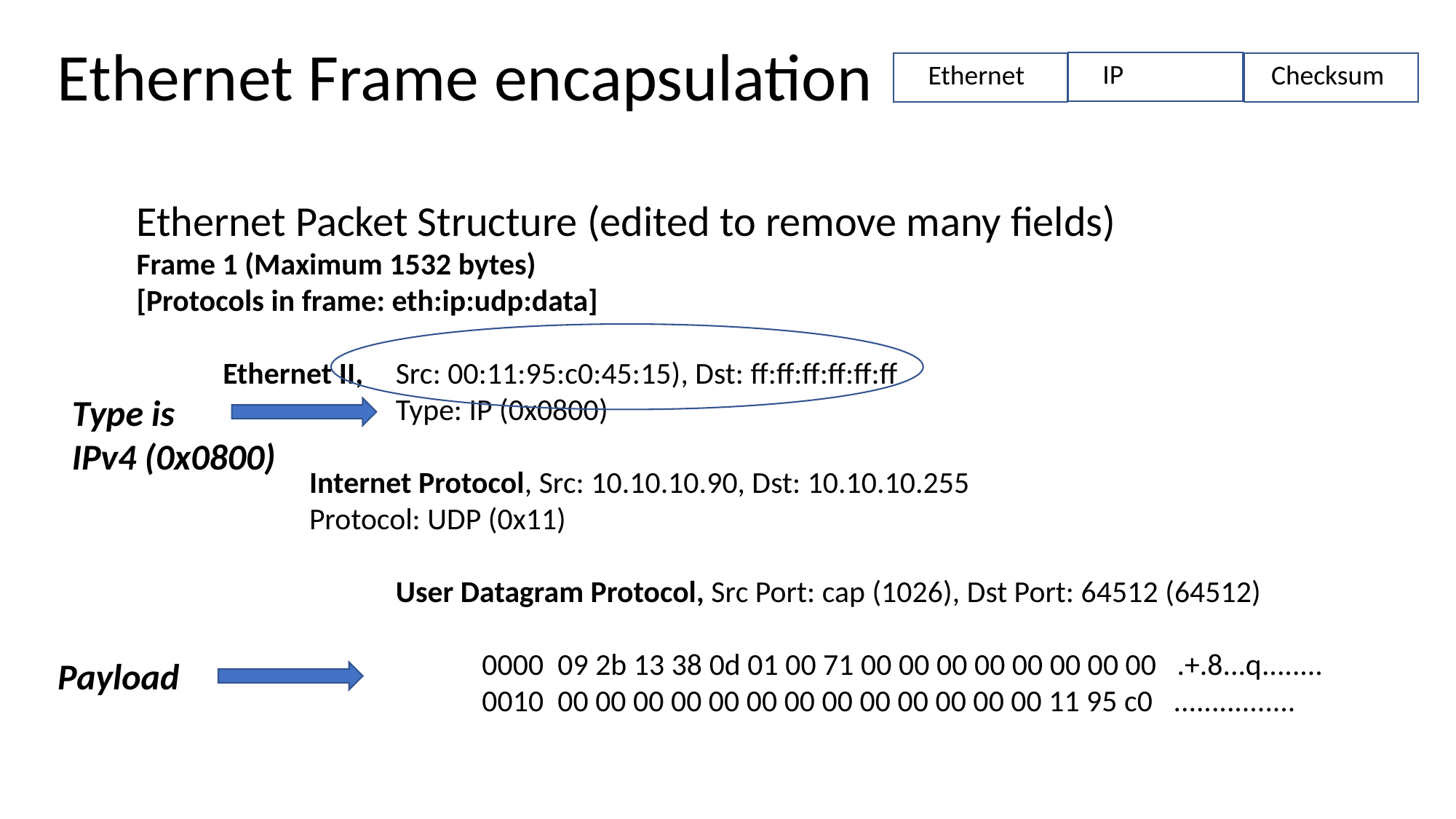

# Ethernet Frame encapsulation
IP
Ethernet
Checksum

Ethernet Packet Structure (edited to remove many fields)
Frame 1 (Maximum 1532 bytes)
[Protocols in frame: eth:ip:udp:data]

	Ethernet II, 	Src: 00:11:95:c0:45:15), Dst: ff:ff:ff:ff:ff:ff
                       		Type: IP (0x0800)

		Internet Protocol, Src: 10.10.10.90, Dst: 10.10.10.255
  	 	Protocol: UDP (0x11)

			User Datagram Protocol, Src Port: cap (1026), Dst Port: 64512 (64512)

				0000  09 2b 13 38 0d 01 00 71 00 00 00 00 00 00 00 00   .+.8...q........
				0010  00 00 00 00 00 00 00 00 00 00 00 00 00 11 95 c0   ................

Type is
IPv4 (0x0800)

Payload